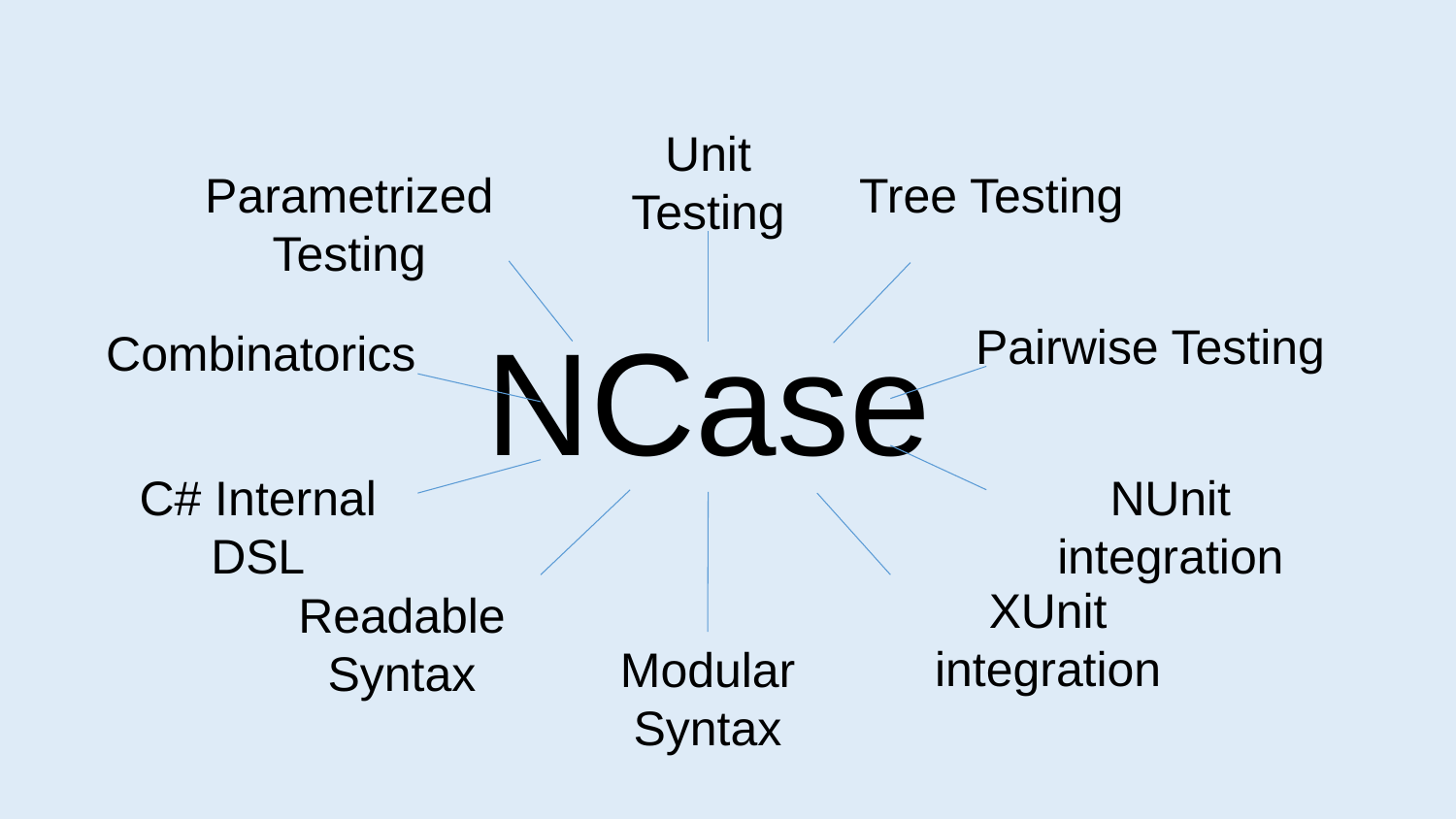

Unit Testing
Parametrized Testing
Tree Testing
NCase
Pairwise Testing
Combinatorics
C# Internal DSL
NUnit integration
XUnit integration
Readable Syntax
Modular Syntax